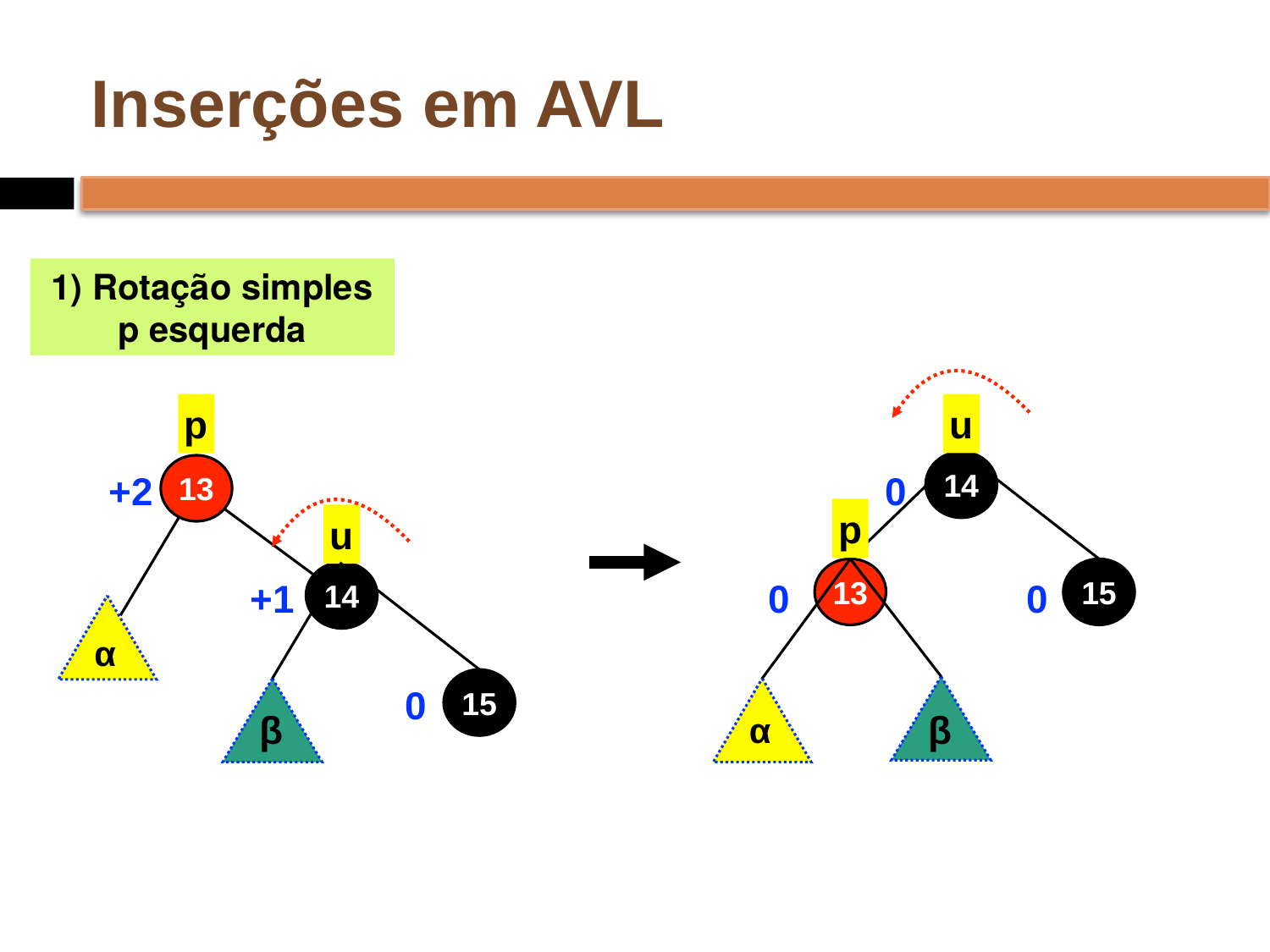

# Inserções em AVL
1) Rotação simples p esquerda

p
u
14
13
+2
0

p

u
13
15

14
+1
0
0

α
15
0

β
β
α
34